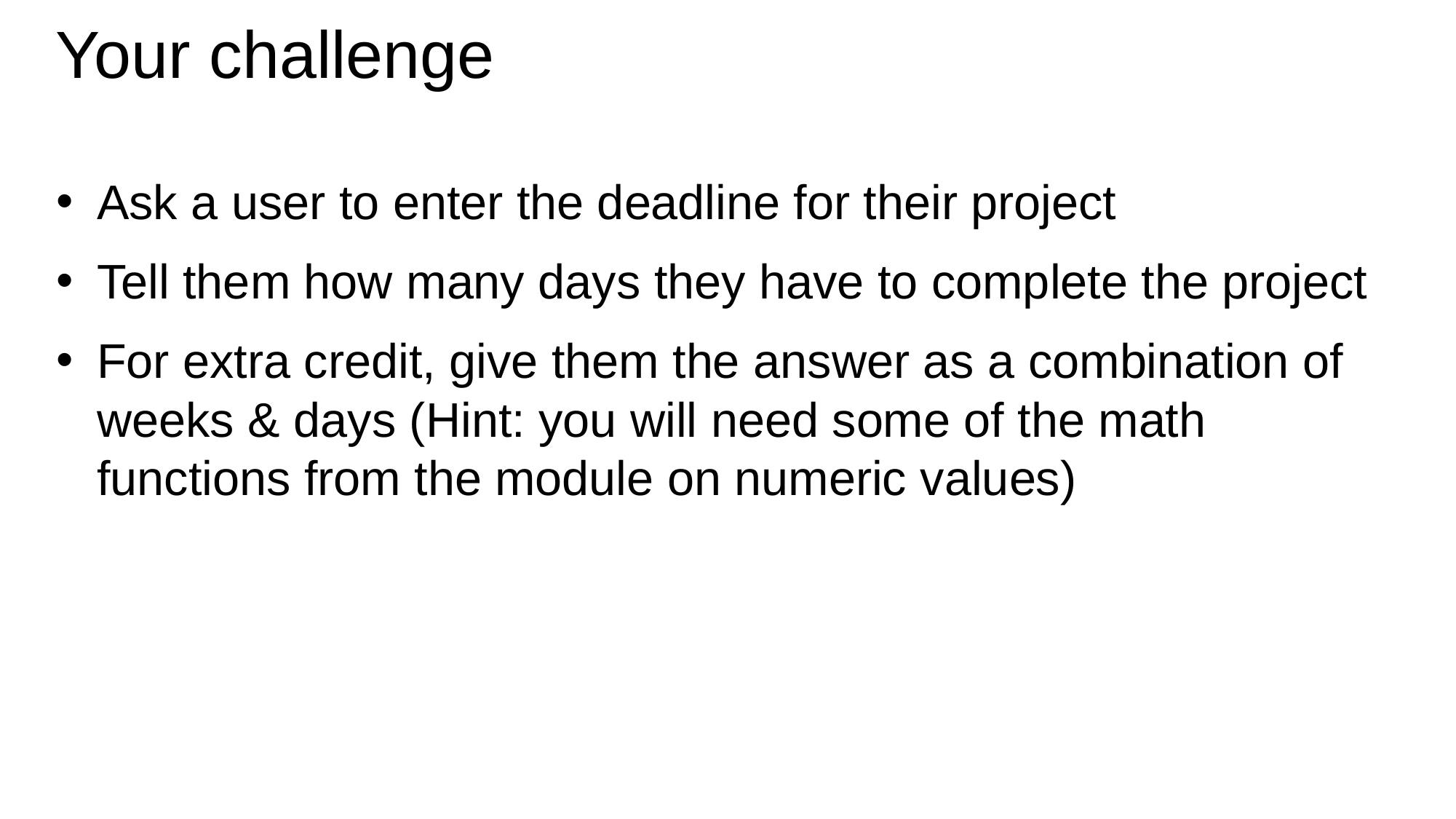

Your challenge
Ask a user to enter the deadline for their project
Tell them how many days they have to complete the project
For extra credit, give them the answer as a combination of weeks & days (Hint: you will need some of the math functions from the module on numeric values)